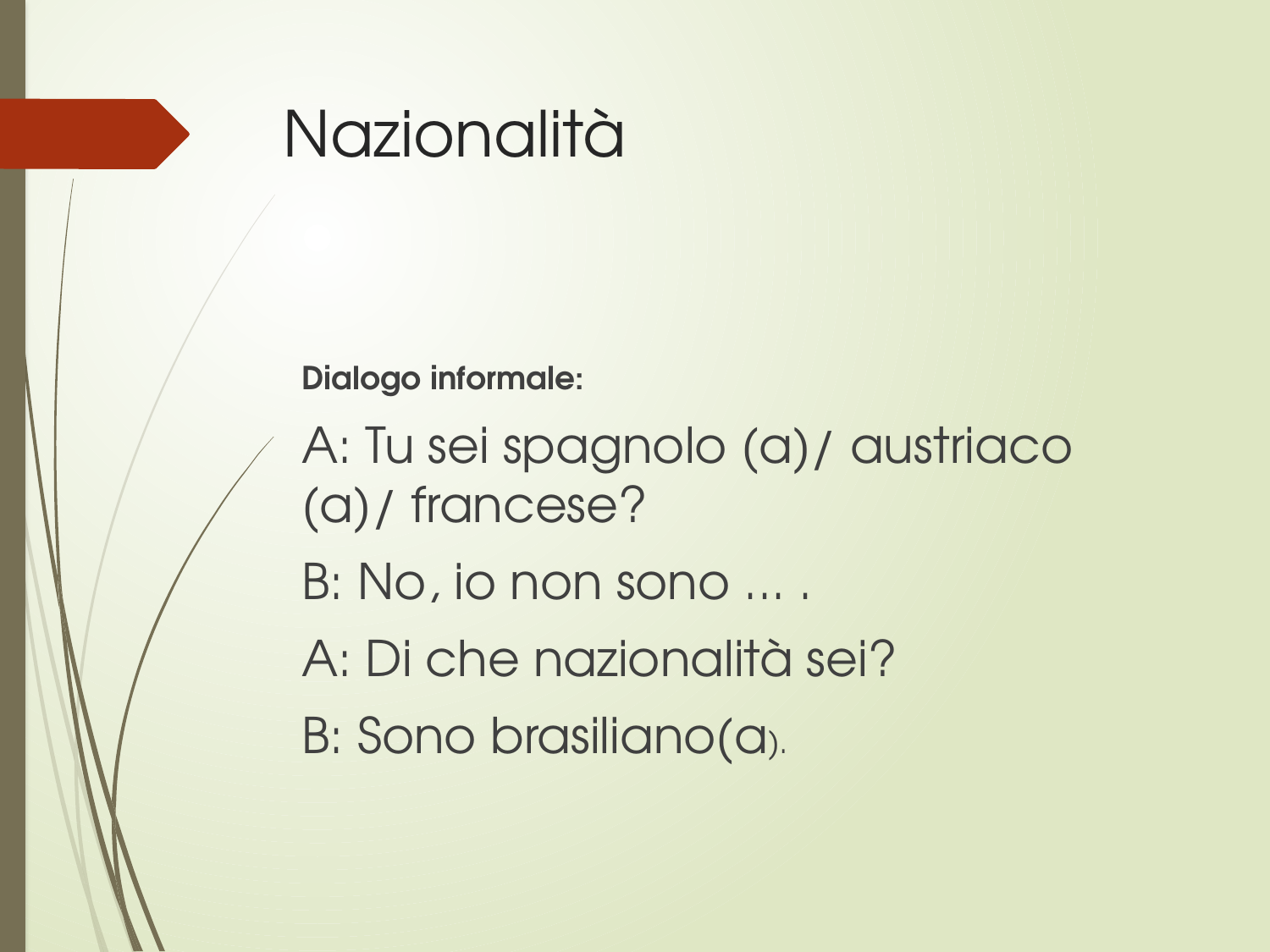

# Nazionalità

Dialogo informale:
A: Tu sei spagnolo (a)/ austriaco (a)/ francese?
B: No, io non sono ... .
A: Di che nazionalità sei?
B: Sono brasiliano(a).